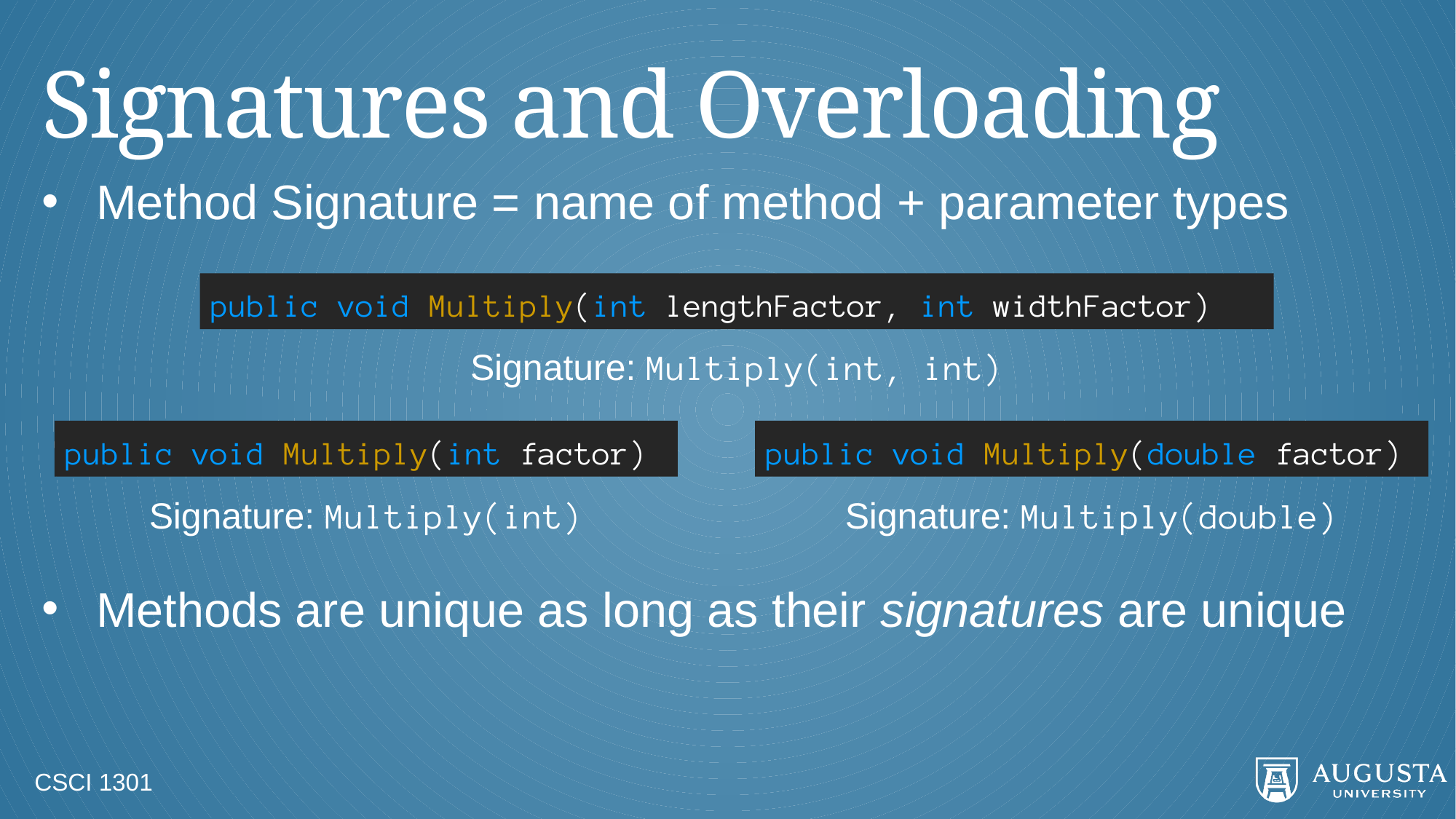

# Signatures and Overloading
Method Signature = name of method + parameter types

Methods are unique as long as their signatures are unique
public void Multiply(int lengthFactor, int widthFactor)
Signature: Multiply(int, int)
public void Multiply(int factor)
public void Multiply(double factor)
Signature: Multiply(int)
Signature: Multiply(double)
CSCI 1301